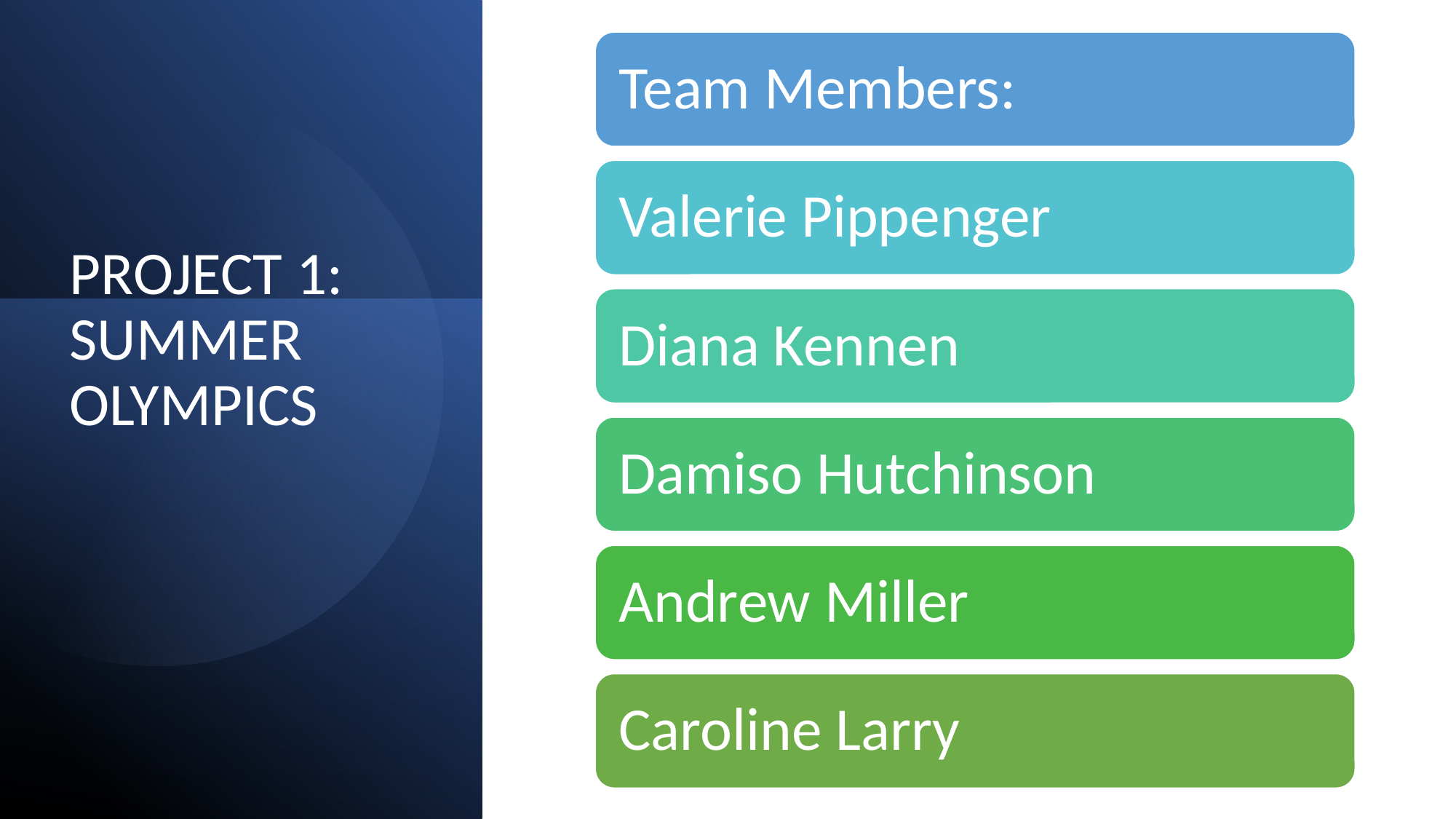

Team Members:

Valerie Pippenger

Diana Kennen

Damiso Hutchinson

Andrew Miller

Caroline Larry

# PROJECT 1:  SUMMER     OLYMPICS